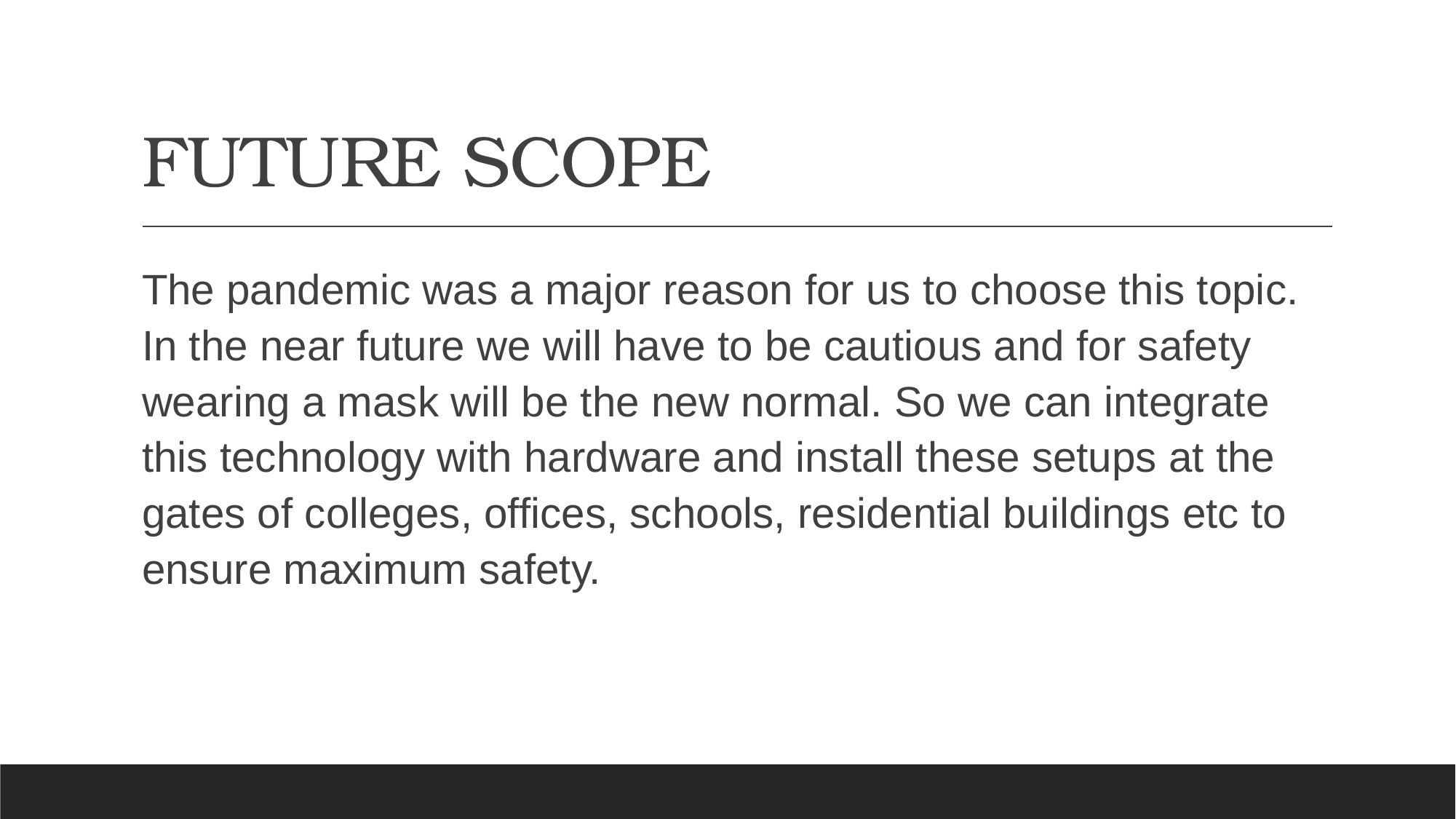

# FUTURE SCOPE
The pandemic was a major reason for us to choose this topic. In the near future we will have to be cautious and for safety wearing a mask will be the new normal. So we can integrate this technology with hardware and install these setups at the gates of colleges, offices, schools, residential buildings etc to ensure maximum safety.